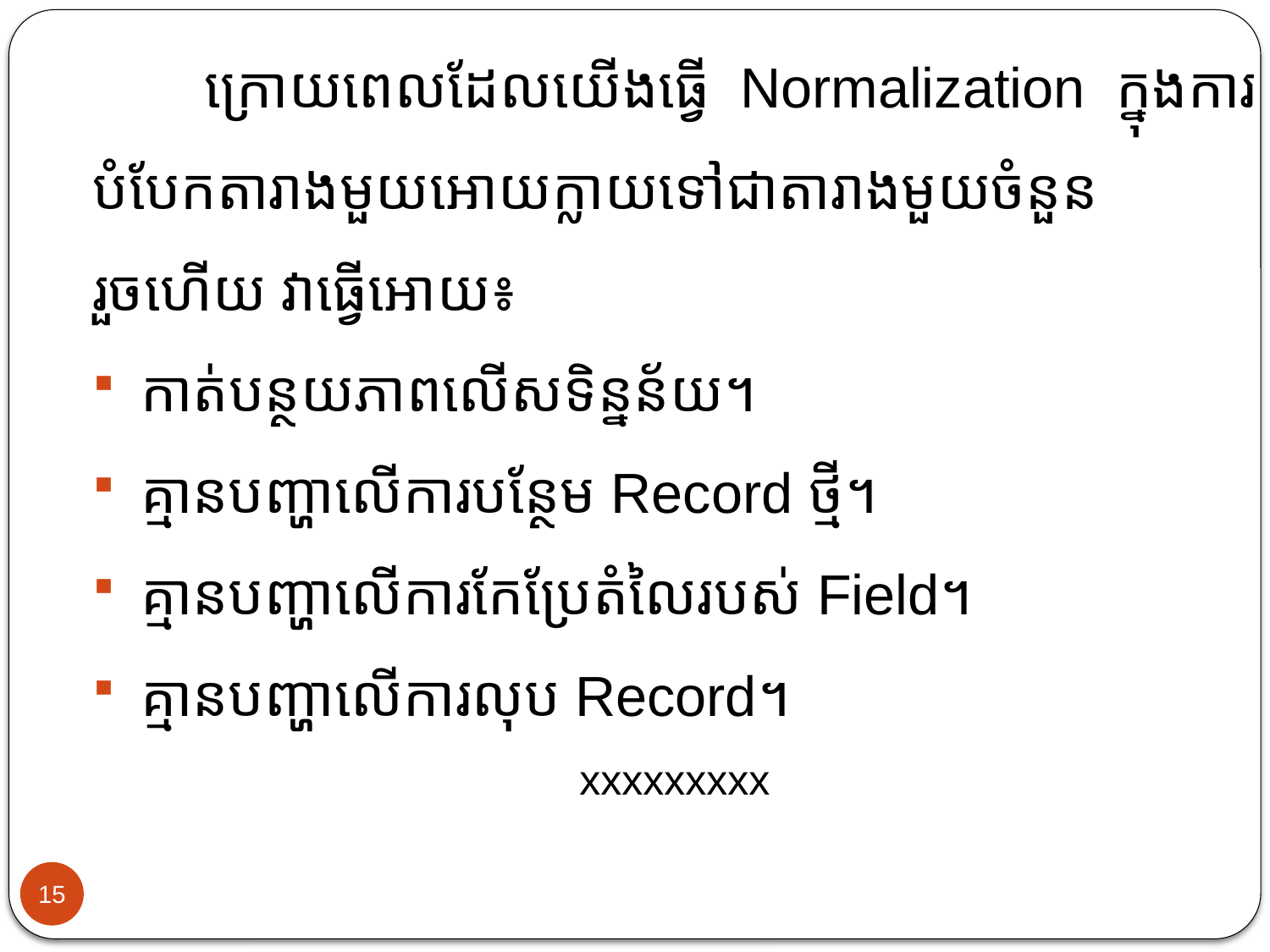

ក្រោយពេលដែលយើងធ្វើ Normalization ក្នុងការបំបែកតារាងមួយអោយក្លាយទៅជាតារាងមួយចំនួនរួចហើយ វាធ្វើអោយ៖
កាត់បន្ថយភាពលើសទិន្នន័យ។
គ្មានបញ្ហាលើការបន្ថែម Record ថ្មី។
គ្មានបញ្ហាលើការកែប្រែតំលៃរបស់ Field។
គ្មានបញ្ហាលើការលុប Record។
xxxxxxxxx

15